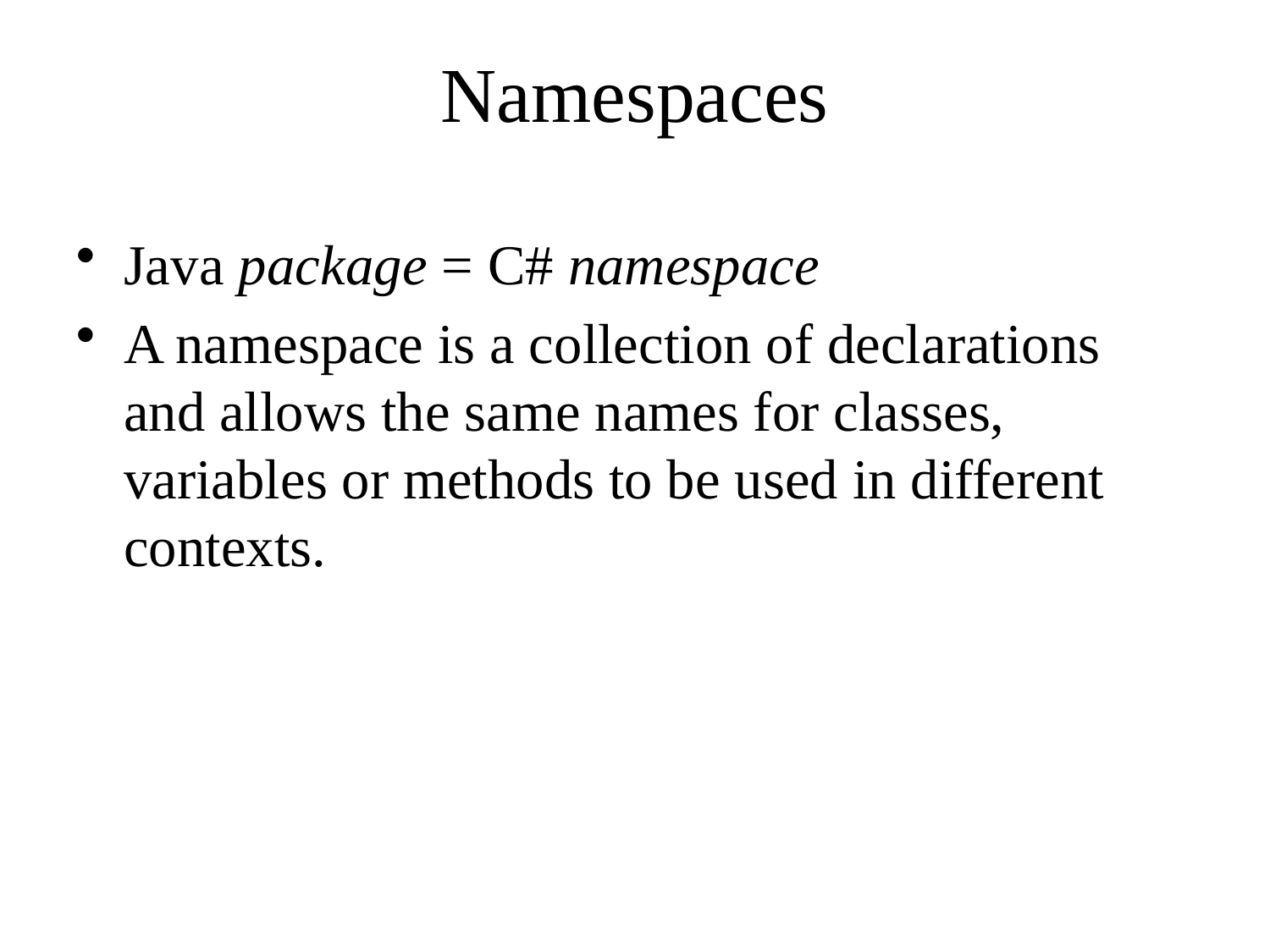

# Namespaces
Java package = C# namespace
A namespace is a collection of declarations and allows the same names for classes, variables or methods to be used in different contexts.